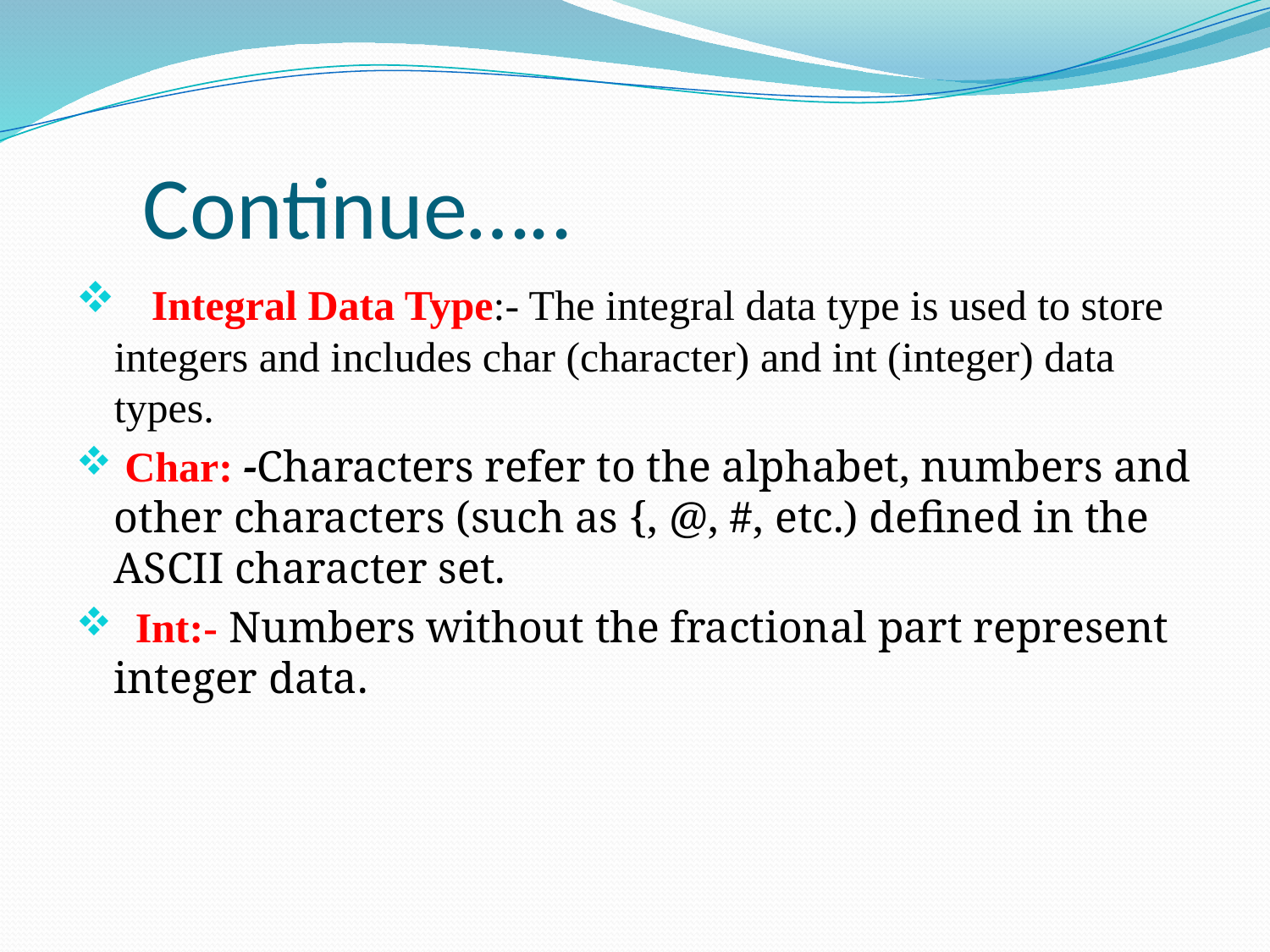

# Continue…..
   Integral Data Type:- The integral data type is used to store integers and includes char (character) and int (integer) data types.
 Char: -Characters refer to the alphabet, numbers and other characters (such as {, @, #, etc.) defined in the ASCII character set.
  Int:- Numbers without the fractional part represent integer data.